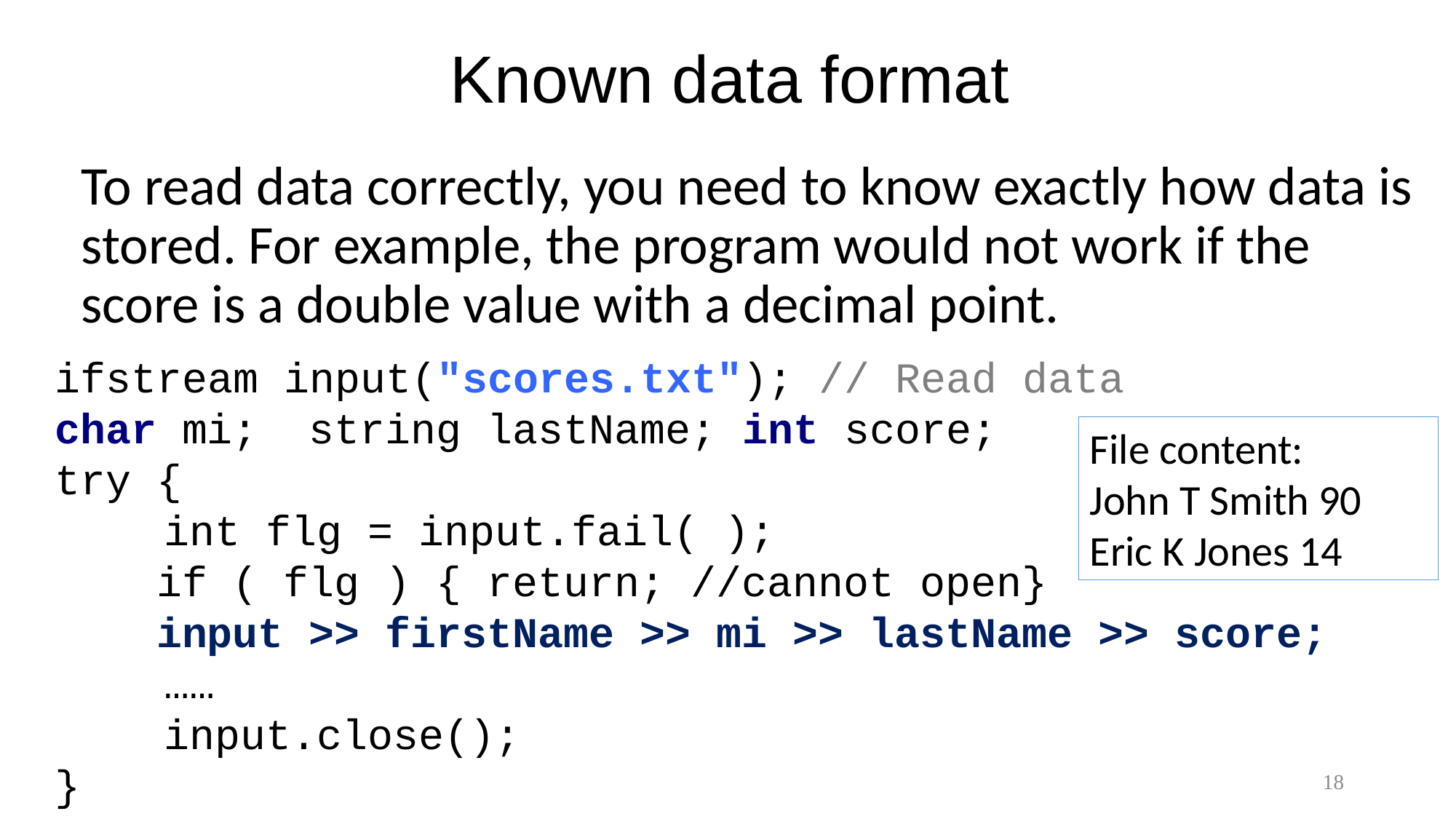

# Known data format
To read data correctly, you need to know exactly how data is stored. For example, the program would not work if the score is a double value with a decimal point.
ifstream input("scores.txt"); // Read data
char mi;  string lastName; int score;
try {
	int flg = input.fail( );
    if ( flg ) { return; //cannot open}
    input >> firstName >> mi >> lastName >> score;
	……
	input.close();
}
File content:
John T Smith 90
Eric K Jones 14
18